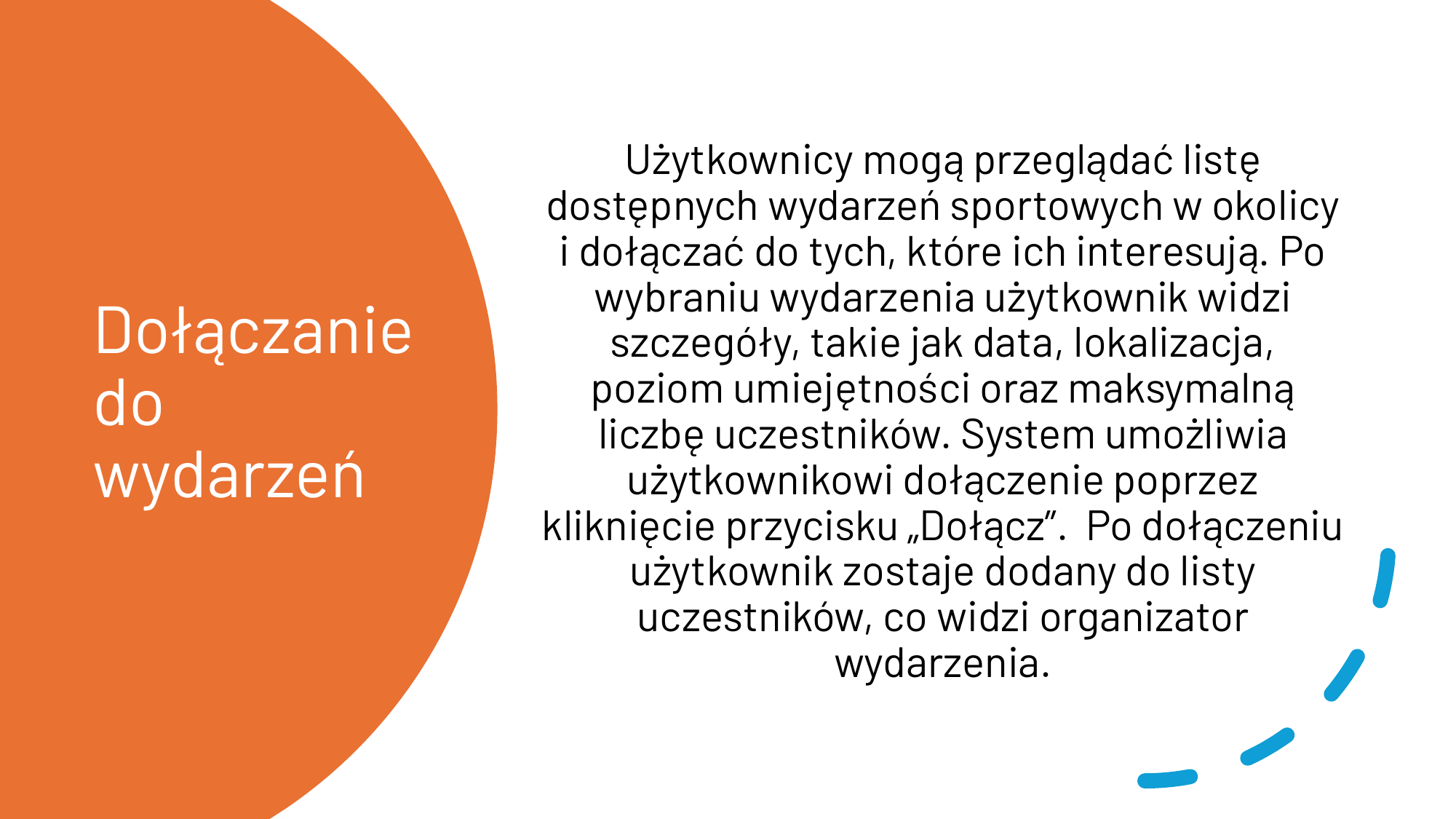

Użytkownicy mogą przeglądać listę dostępnych wydarzeń sportowych w okolicy i dołączać do tych, które ich interesują. Po wybraniu wydarzenia użytkownik widzi szczegóły, takie jak data, lokalizacja, poziom umiejętności oraz maksymalną liczbę uczestników. System umożliwia użytkownikowi dołączenie poprzez kliknięcie przycisku „Dołącz”.  Po dołączeniu użytkownik zostaje dodany do listy uczestników, co widzi organizator wydarzenia.
# Dołączanie do wydarzeń